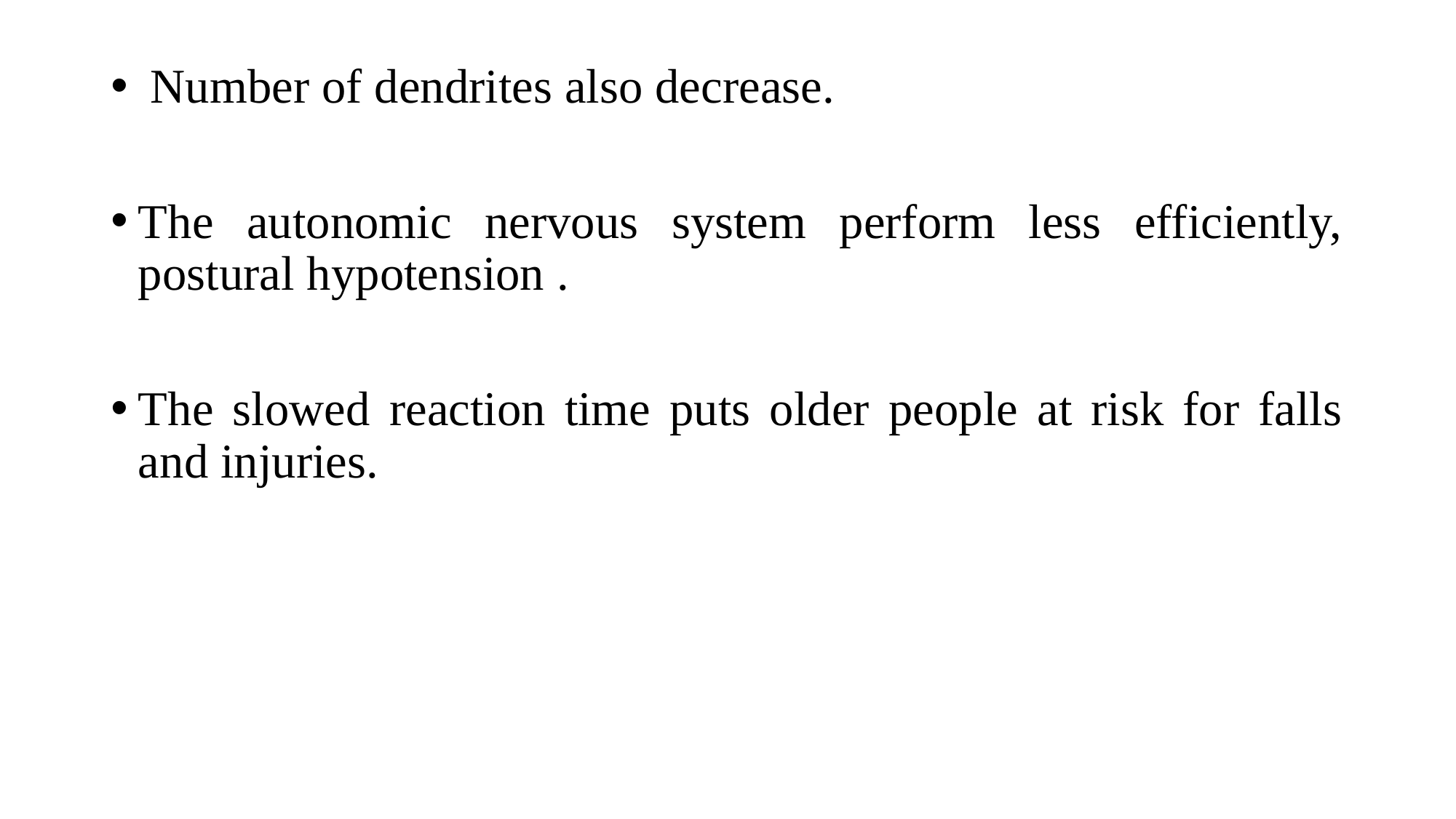

Number of dendrites also decrease.

The autonomic nervous system perform less efficiently, postural hypotension .

The slowed reaction time puts older people at risk for falls and injuries.